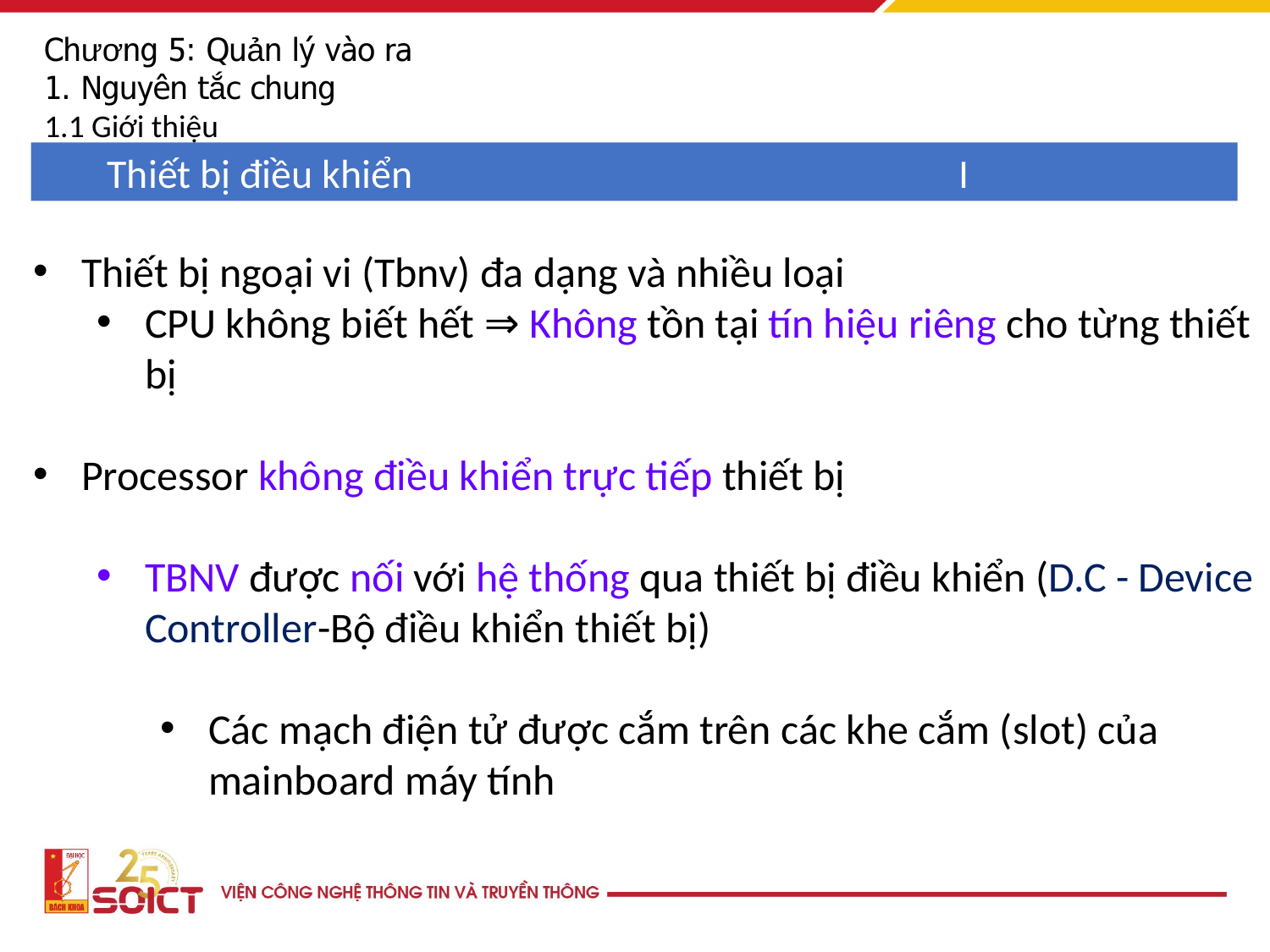

Chương 5: Quản lý vào ra
1. Nguyên tắc chung
1.1 Giới thiệu
Thiết bị điều khiển                                                            I

Thiết bị ngoại vi (Tbnv) đa dạng và nhiều loại
CPU không biết hết ⇒ Không tồn tại tín hiệu riêng cho từng thiết bị

Processor không điều khiển trực tiếp thiết bị

TBNV được nối với hệ thống qua thiết bị điều khiển (D.C - Device Controller-Bộ điều khiển thiết bị)

Các mạch điện tử được cắm trên các khe cắm (slot) của mainboard máy tính